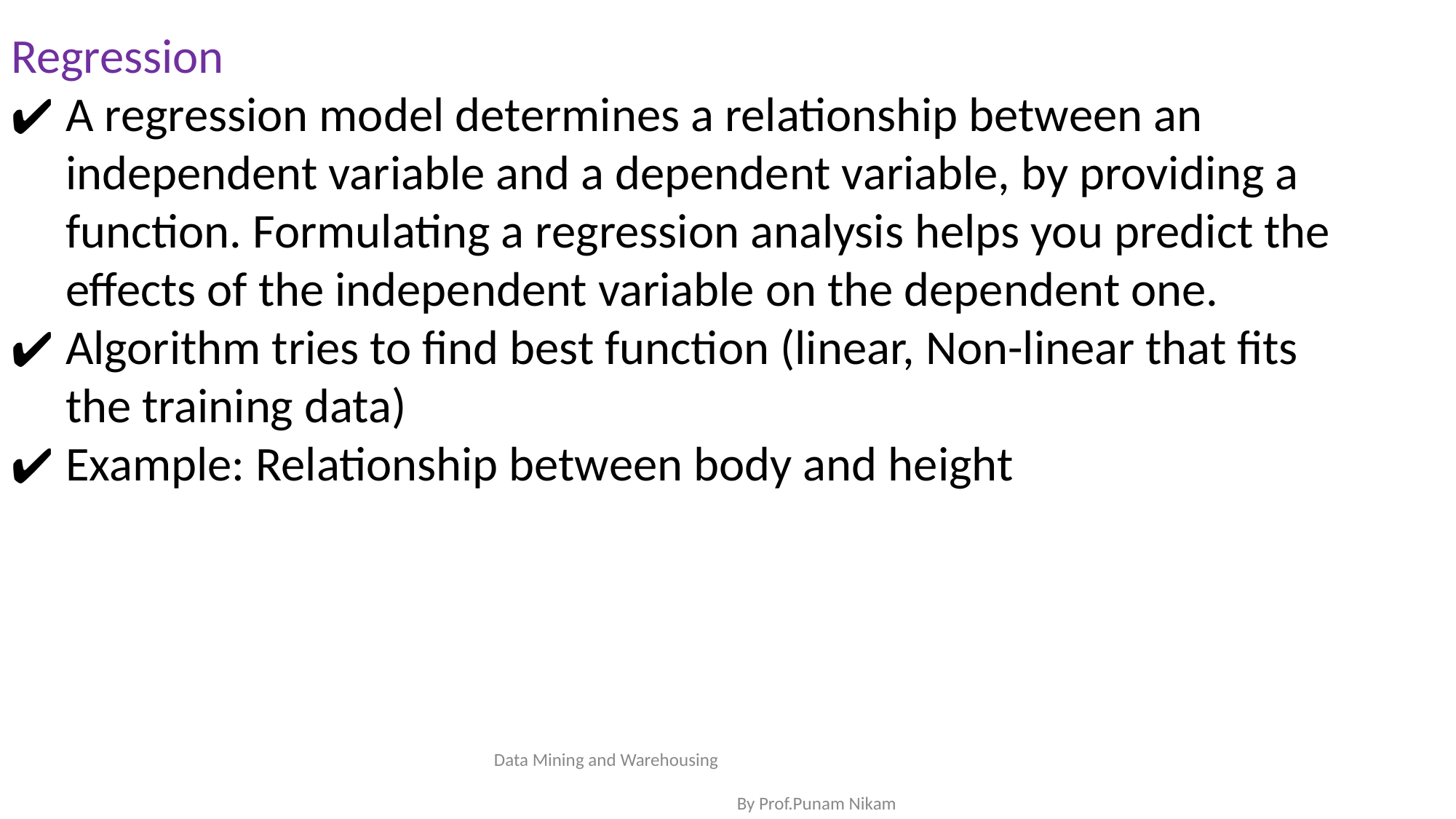

Regression
A regression model determines a relationship between an independent variable and a dependent variable, by providing a function. Formulating a regression analysis helps you predict the effects of the independent variable on the dependent one.
Algorithm tries to find best function (linear, Non-linear that fits the training data)
Example: Relationship between body and height

Data Mining and Warehousing                                                                                                                                                                                                                       By Prof.Punam Nikam